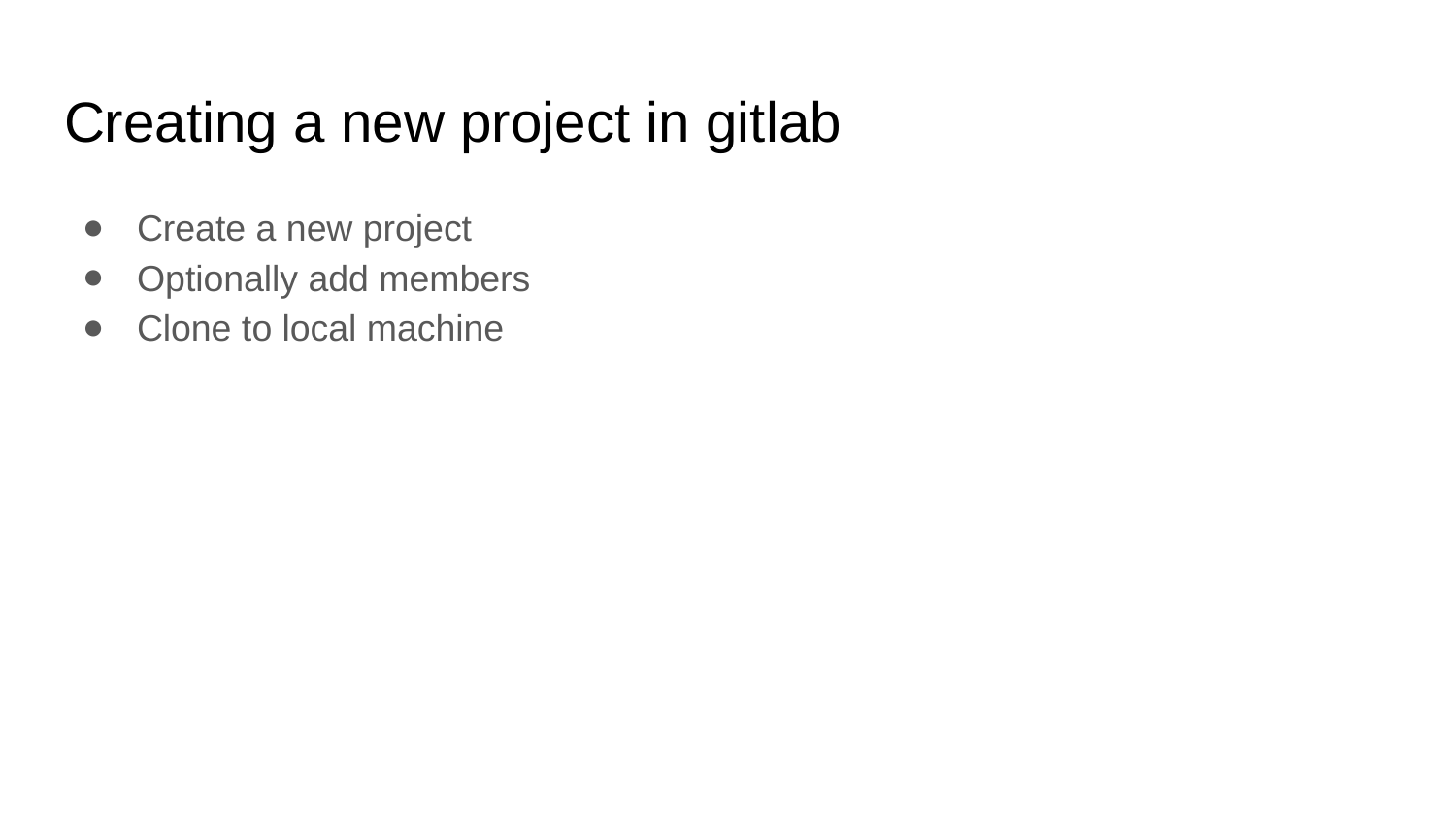

# Creating a new project in gitlab
Create a new project
Optionally add members
Clone to local machine